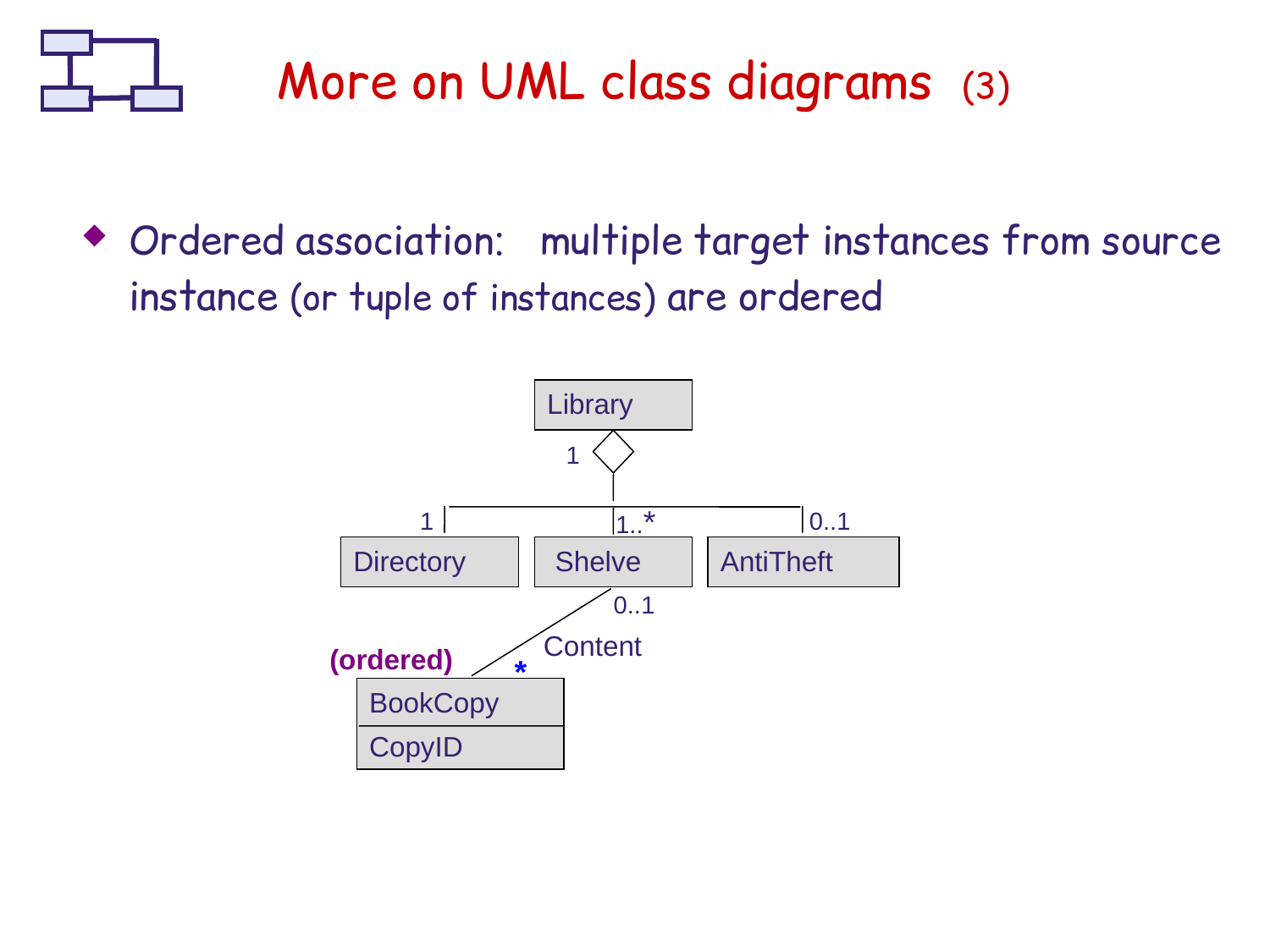

# More on UML class diagrams  (3)

Ordered association:   multiple target instances from source instance (or tuple of instances) are ordered
Library

1

1..*
1
0..1

Directory
 Shelve
AntiTheft
0..1

Content
(ordered)
*
BookCopy
CopyID